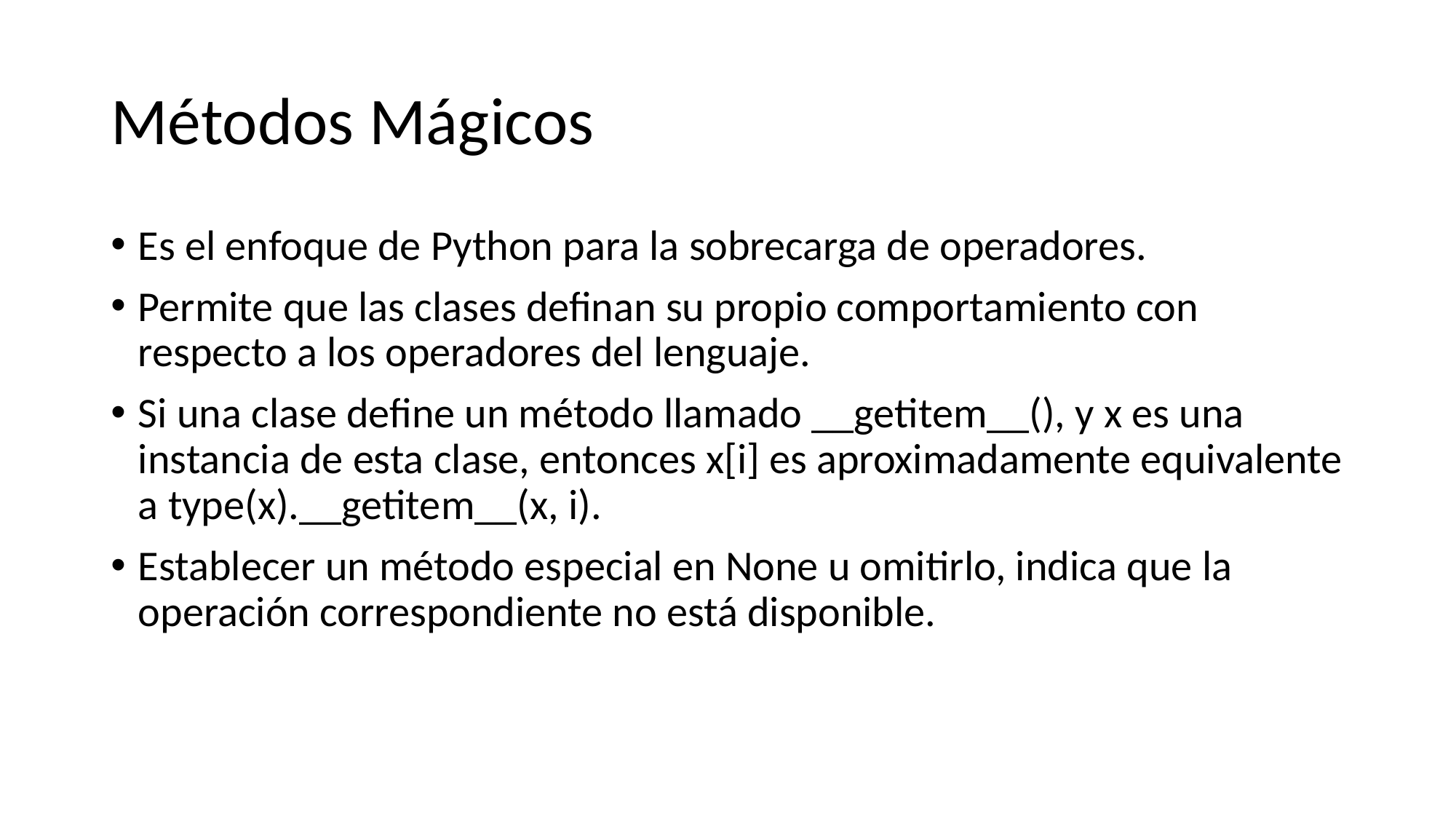

# Métodos Mágicos
Es el enfoque de Python para la sobrecarga de operadores.
Permite que las clases definan su propio comportamiento con respecto a los operadores del lenguaje.
Si una clase define un método llamado __getitem__(), y x es una instancia de esta clase, entonces x[i] es aproximadamente equivalente a type(x).__getitem__(x, i).
Establecer un método especial en None u omitirlo, indica que la operación correspondiente no está disponible.